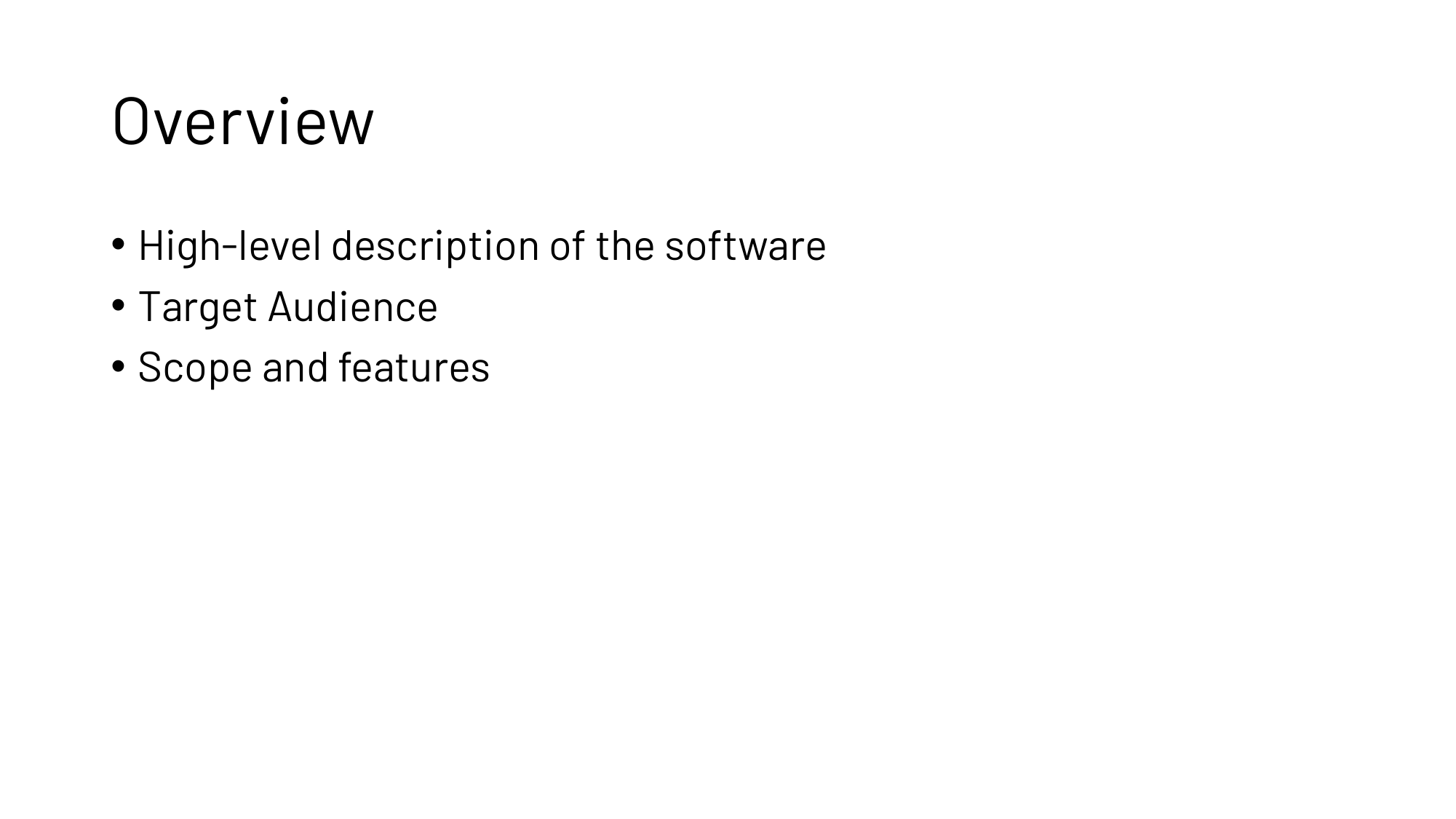

# Overview
High-level description of the software
Target Audience
Scope and features